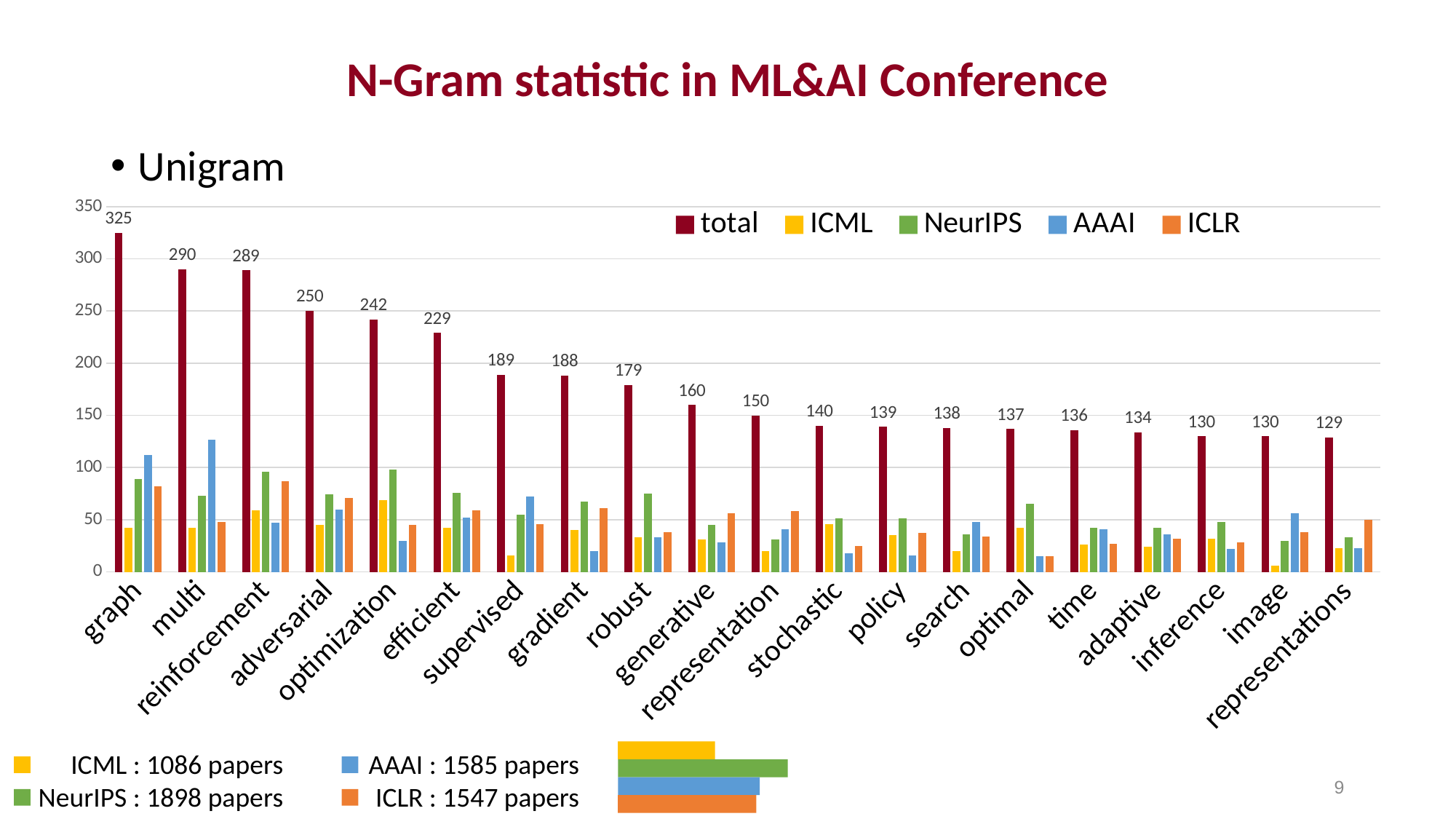

# N-Gram statistic in ML&AI Conference
Unigram

### Chart

| Category | total | ICML | NeurIPS | AAAI | ICLR |
|---|---|---|---|---|---|
| graph | 325.0 | 42.0 | 89.0 | 112.0 | 82.0 |
| multi | 290.0 | 42.0 | 73.0 | 127.0 | 48.0 |
| reinforcement | 289.0 | 59.0 | 96.0 | 47.0 | 87.0 |
| adversarial | 250.0 | 45.0 | 74.0 | 60.0 | 71.0 |
| optimization | 242.0 | 69.0 | 98.0 | 30.0 | 45.0 |
| efficient | 229.0 | 42.0 | 76.0 | 52.0 | 59.0 |
| supervised | 189.0 | 16.0 | 55.0 | 72.0 | 46.0 |
| gradient | 188.0 | 40.0 | 67.0 | 20.0 | 61.0 |
| robust | 179.0 | 33.0 | 75.0 | 33.0 | 38.0 |
| generative | 160.0 | 31.0 | 45.0 | 28.0 | 56.0 |
| representation | 150.0 | 20.0 | 31.0 | 41.0 | 58.0 |
| stochastic | 140.0 | 46.0 | 51.0 | 18.0 | 25.0 |
| policy | 139.0 | 35.0 | 51.0 | 16.0 | 37.0 |
| search | 138.0 | 20.0 | 36.0 | 48.0 | 34.0 |
| optimal | 137.0 | 42.0 | 65.0 | 15.0 | 15.0 |
| time | 136.0 | 26.0 | 42.0 | 41.0 | 27.0 |
| adaptive | 134.0 | 24.0 | 42.0 | 36.0 | 32.0 |
| inference | 130.0 | 32.0 | 48.0 | 22.0 | 28.0 |
| image | 130.0 | 6.0 | 30.0 | 56.0 | 38.0 |
| representations | 129.0 | 23.0 | 33.0 | 23.0 | 50.0 |
ICML : 1086 papers
NeurIPS : 1898 papers

AAAI : 1585 papers
ICLR : 1547 papers

9